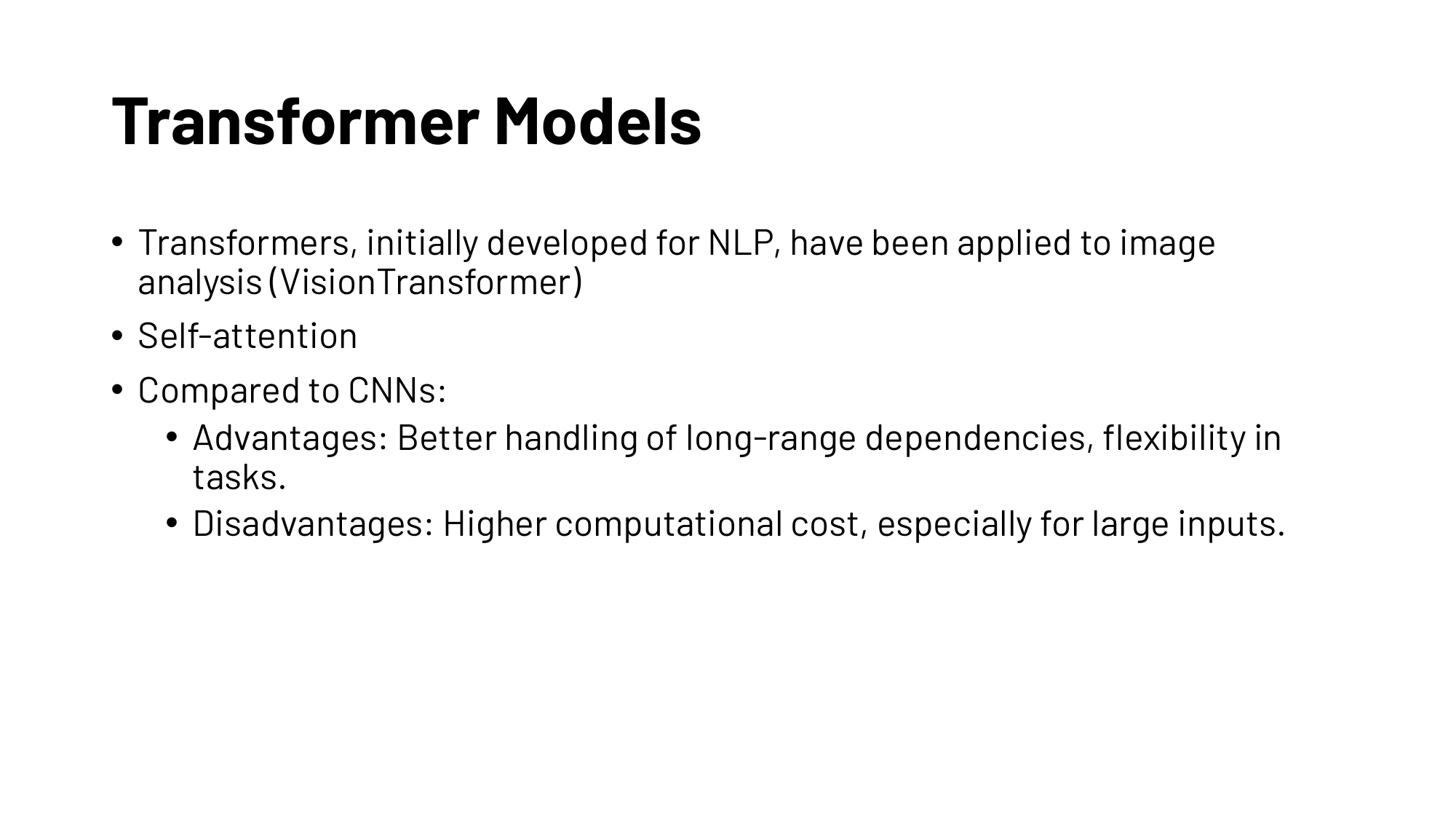

# Transformer Models
Transformers, initially developed for NLP, have been applied to image analysis (VisionTransformer)
Self-attention
Compared to CNNs:
Advantages: Better handling of long-range dependencies, flexibility in tasks.
Disadvantages: Higher computational cost, especially for large inputs.